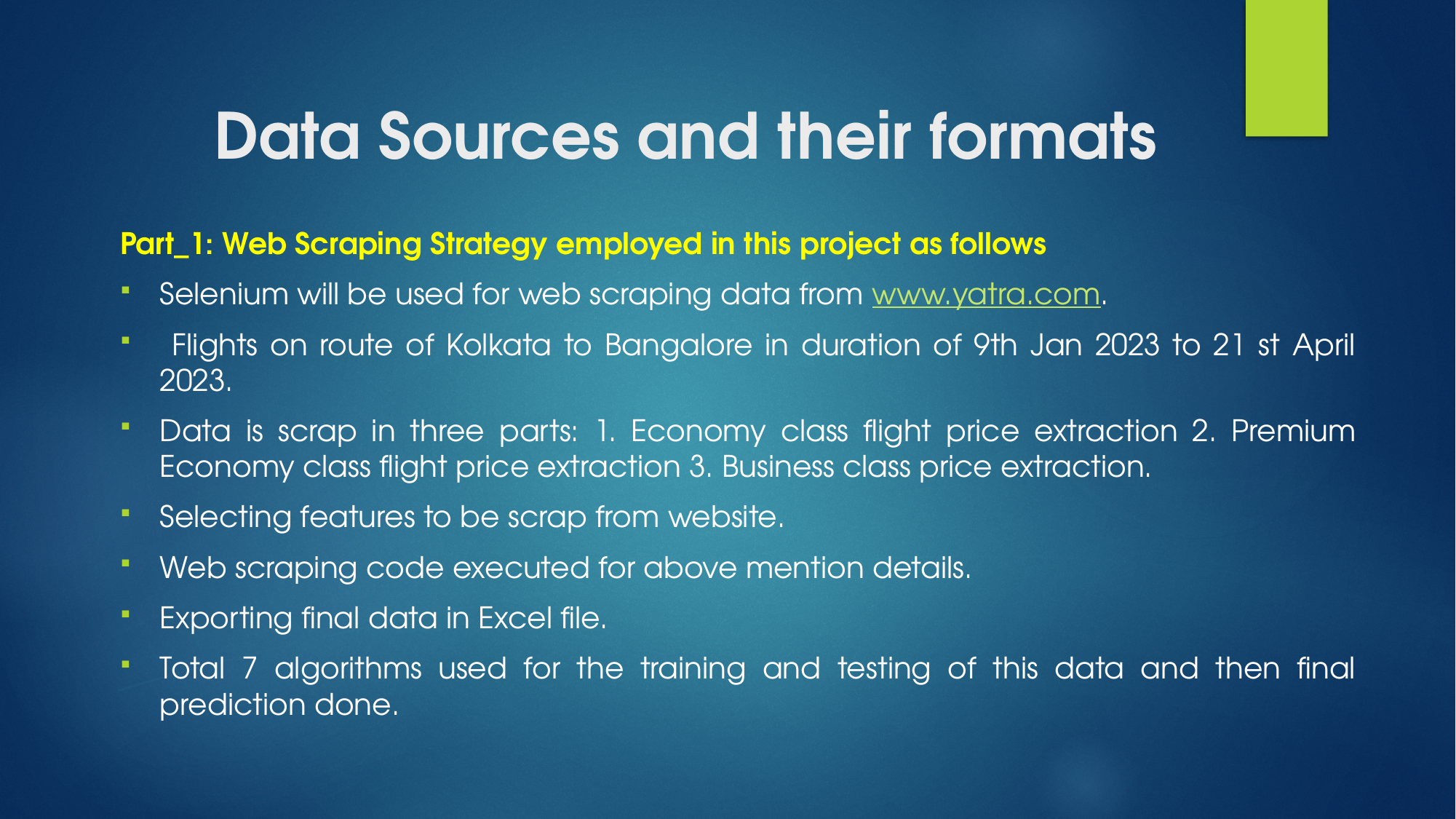

# Data Sources and their formats
Part_1: Web Scraping Strategy employed in this project as follows
Selenium will be used for web scraping data from www.yatra.com.
 Flights on route of Kolkata to Bangalore in duration of 9th Jan 2023 to 21 st April 2023.
Data is scrap in three parts: 1. Economy class flight price extraction 2. Premium Economy class flight price extraction 3. Business class price extraction.
Selecting features to be scrap from website.
Web scraping code executed for above mention details.
Exporting final data in Excel file.
Total 7 algorithms used for the training and testing of this data and then final prediction done.